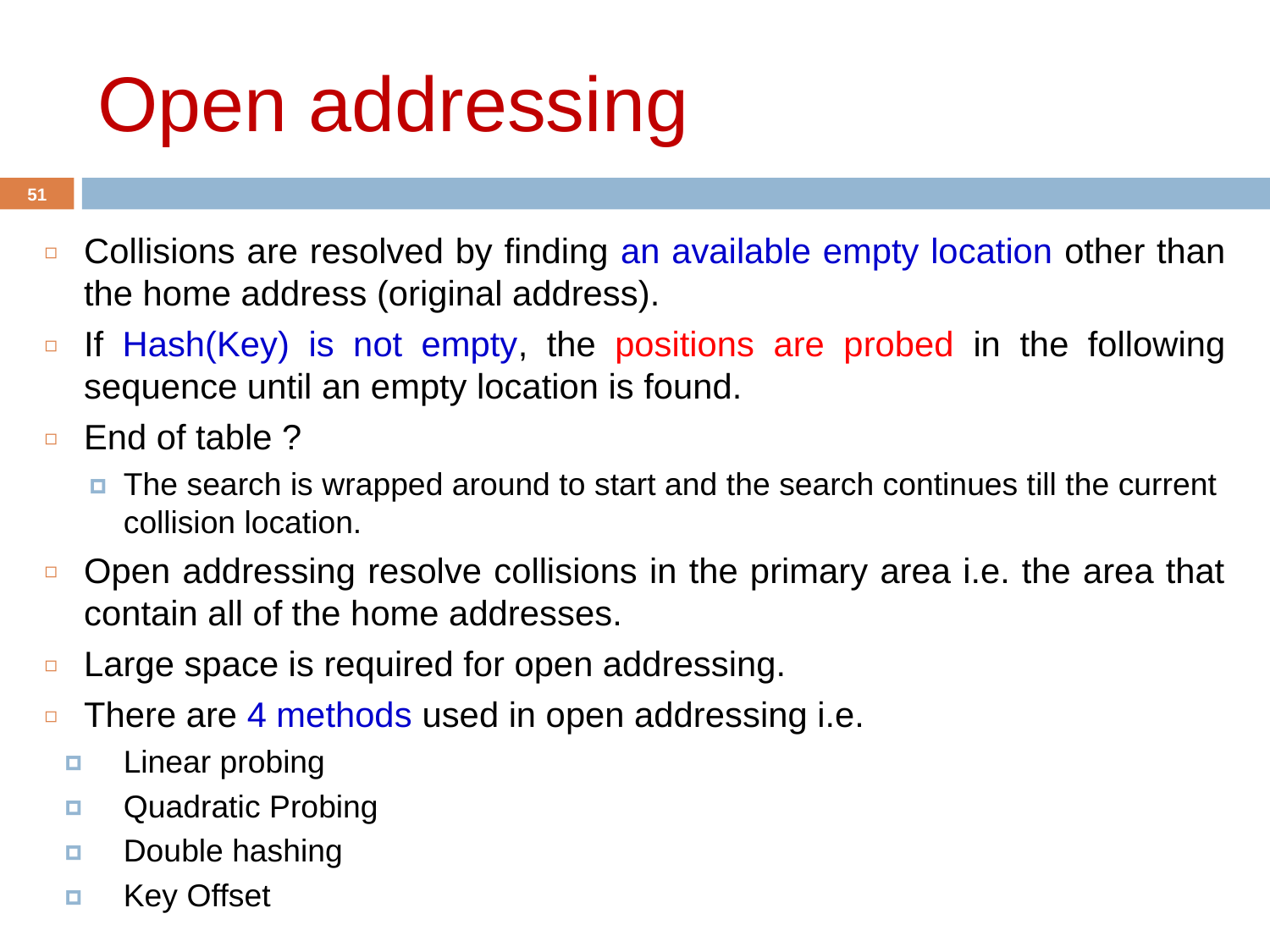

# Open addressing
51
Collisions are resolved by finding an available empty location other than the home address (original address).
If Hash(Key) is not empty, the positions are probed in the following sequence until an empty location is found.
End of table ?
The search is wrapped around to start and the search continues till the current collision location.
Open addressing resolve collisions in the primary area i.e. the area that contain all of the home addresses.
Large space is required for open addressing.
There are 4 methods used in open addressing i.e.
Linear probing
Quadratic Probing
Double hashing
Key Offset